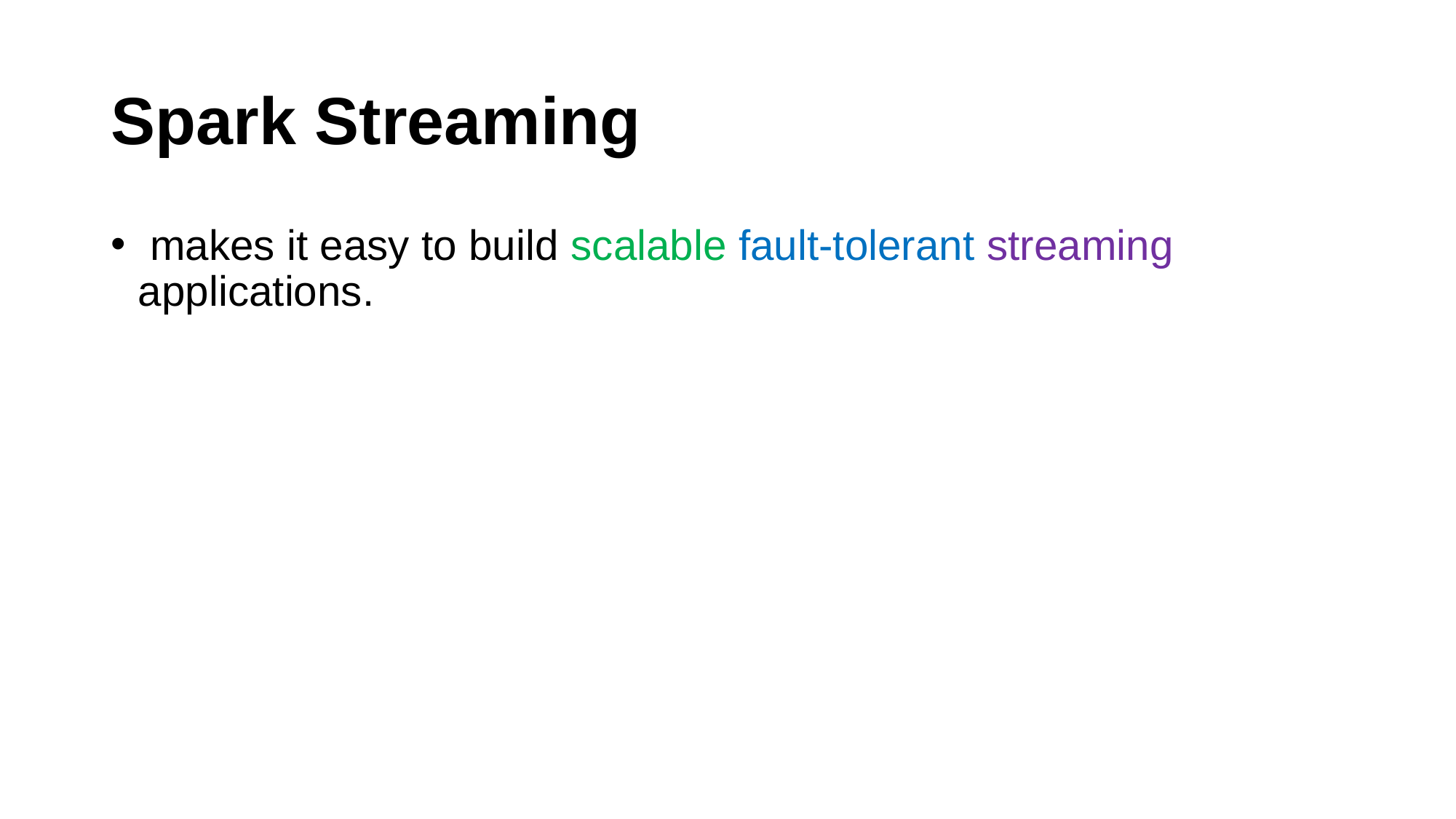

# Spark Streaming
 makes it easy to build scalable fault-tolerant streaming applications.